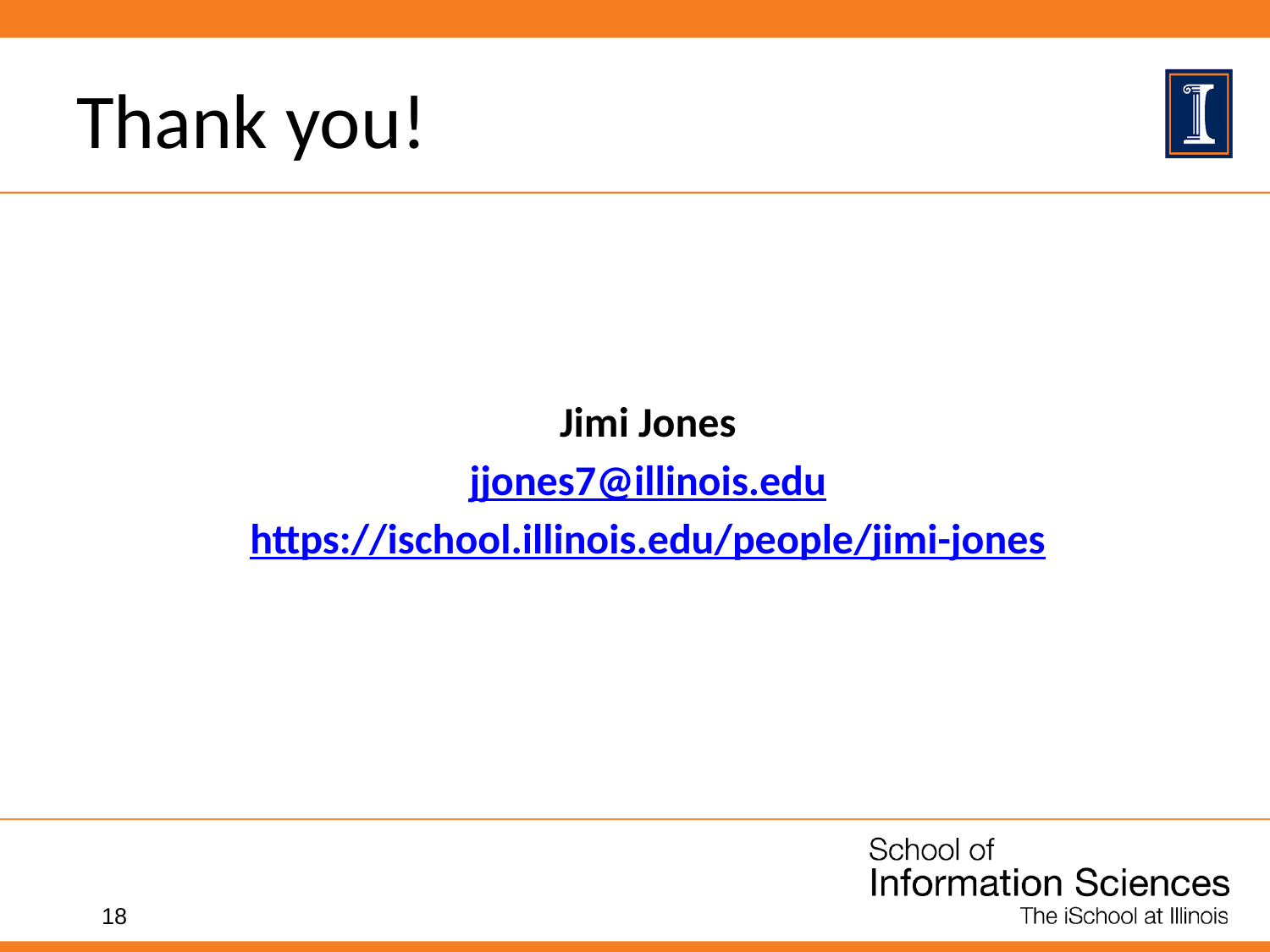

# Thank you!
Jimi Jones
jjones7@illinois.edu
https://ischool.illinois.edu/people/jimi-jones

18